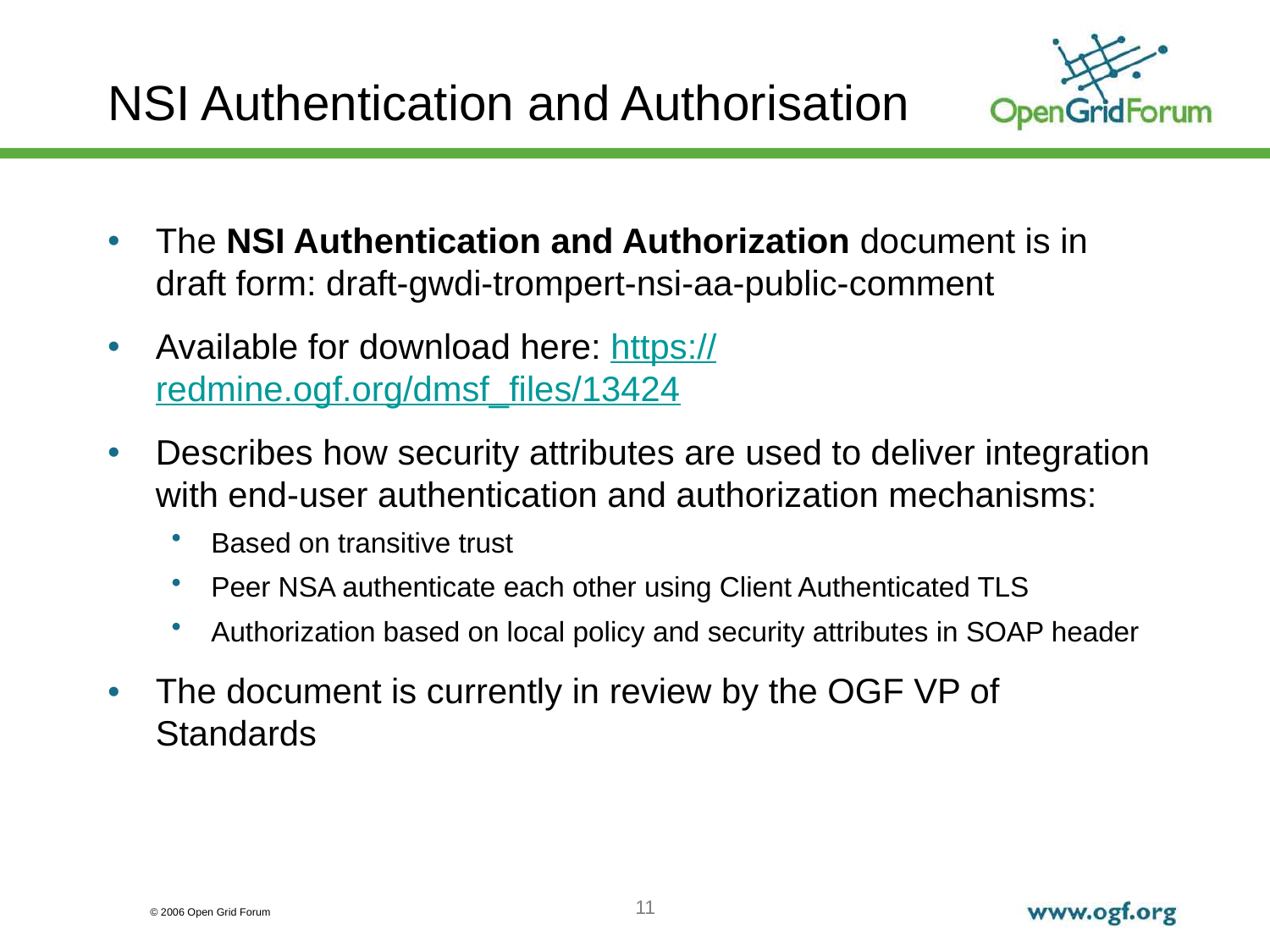

# NSI Authentication and Authorisation
The NSI Authentication and Authorization document is in draft form: draft-gwdi-trompert-nsi-aa-public-comment
Available for download here: https://redmine.ogf.org/dmsf_files/13424
Describes how security attributes are used to deliver integration with end-user authentication and authorization mechanisms:
Based on transitive trust
Peer NSA authenticate each other using Client Authenticated TLS
Authorization based on local policy and security attributes in SOAP header
The document is currently in review by the OGF VP of Standards

11